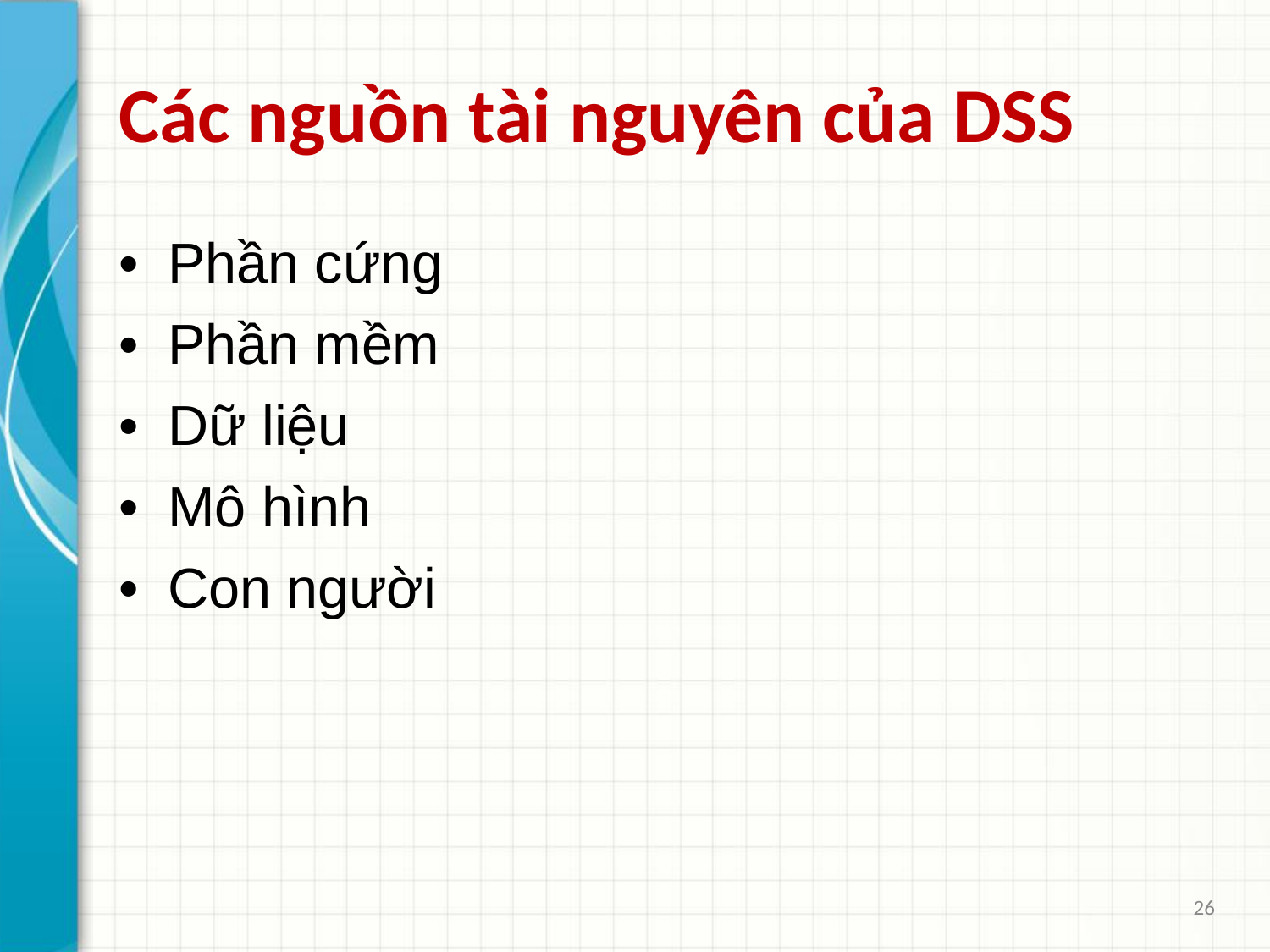

# Các nguồn tài nguyên của DSS
•	Phần cứng
•	Phần mềm
•	Dữ liệu
•	Mô hình
•	Con người

26